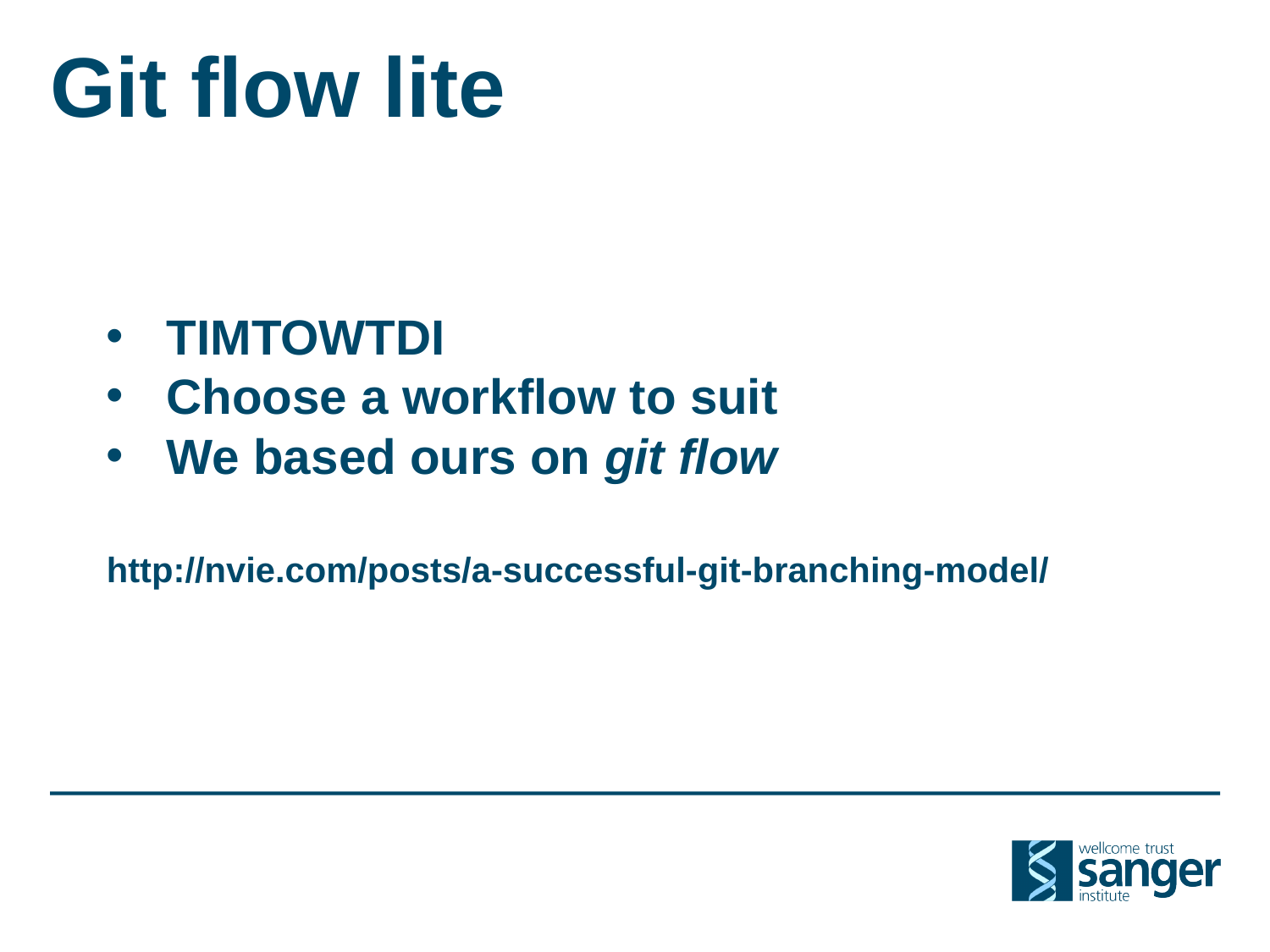

# Git flow lite
TIMTOWTDI
Choose a workflow to suit
We based ours on git flow

http://nvie.com/posts/a-successful-git-branching-model/